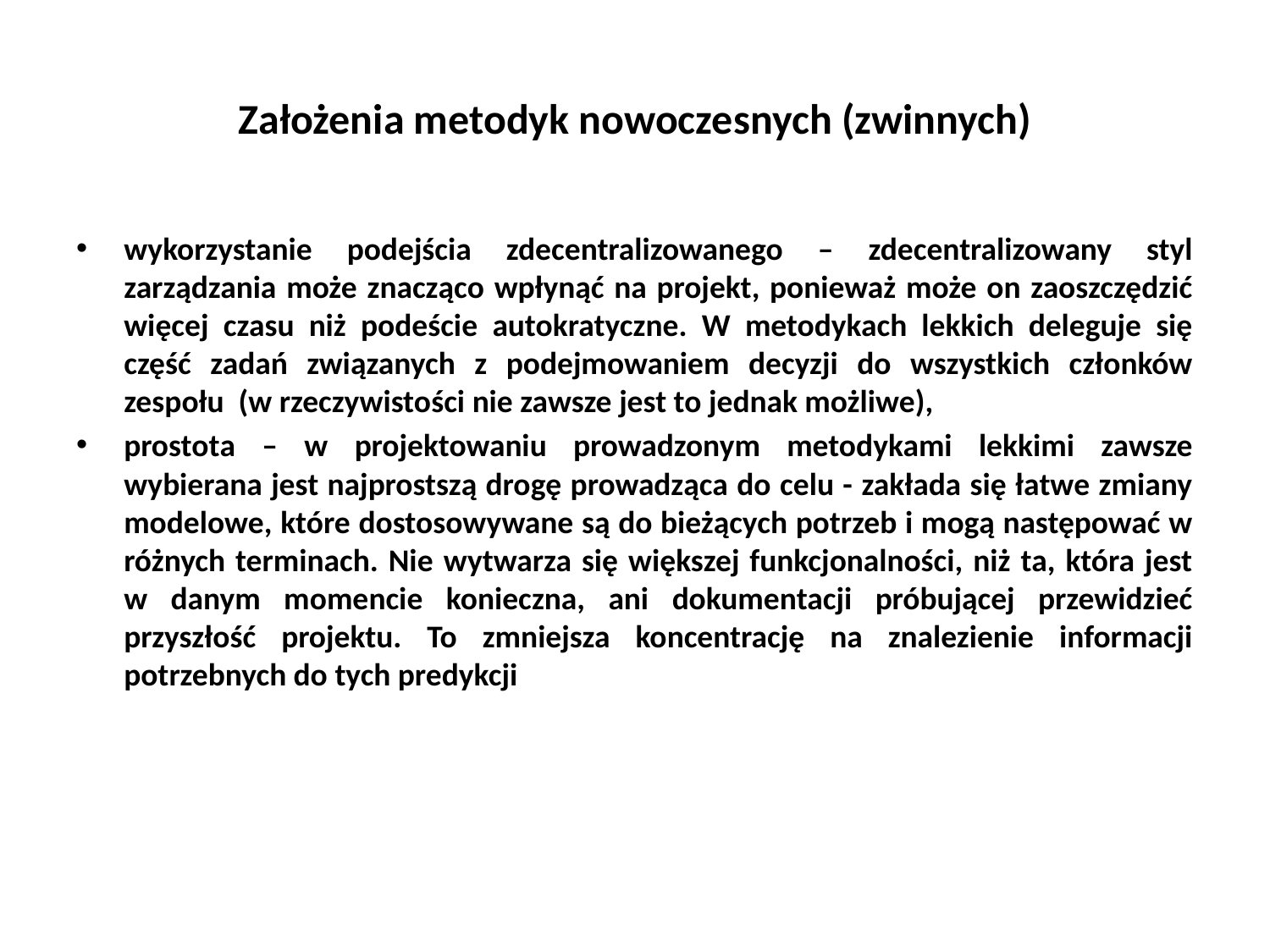

# Założenia metodyk nowoczesnych (zwinnych)
wykorzystanie podejścia zdecentralizowanego – zdecentralizowany styl zarządzania może znacząco wpłynąć na projekt, ponieważ może on zaoszczędzić więcej czasu niż podeście autokratyczne. W metodykach lekkich deleguje się część zadań związanych z podejmowaniem decyzji do wszystkich członków zespołu  (w rzeczywistości nie zawsze jest to jednak możliwe),
prostota – w projektowaniu prowadzonym metodykami lekkimi zawsze wybierana jest najprostszą drogę prowadząca do celu - zakłada się łatwe zmiany modelowe, które dostosowywane są do bieżących potrzeb i mogą następować w różnych terminach. Nie wytwarza się większej funkcjonalności, niż ta, która jest w danym momencie konieczna, ani dokumentacji próbującej przewidzieć przyszłość projektu. To zmniejsza koncentrację na znalezienie informacji potrzebnych do tych predykcji